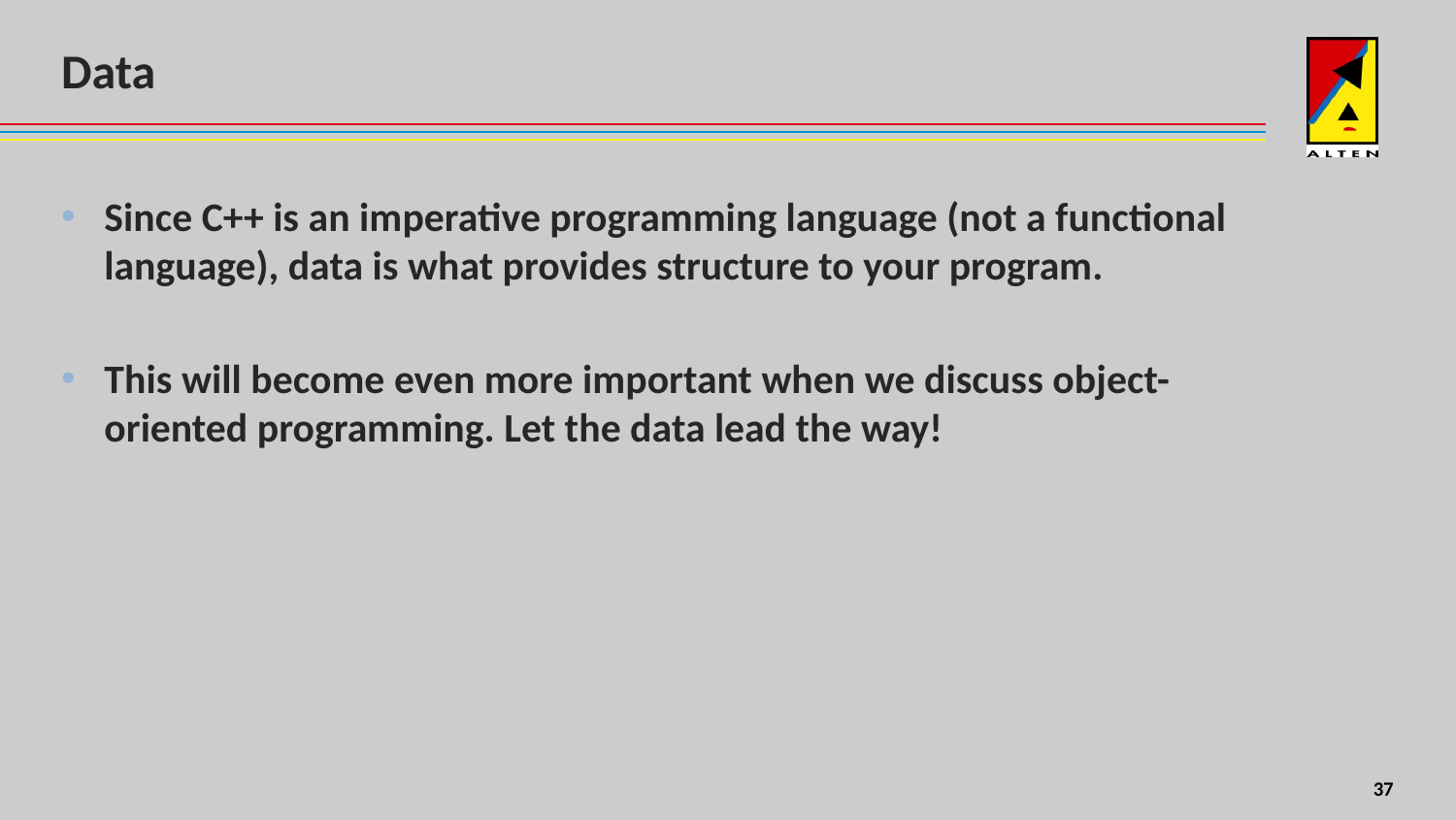

# Data
Since C++ is an imperative programming language (not a functional language), data is what provides structure to your program.

This will become even more important when we discuss object-oriented programming. Let the data lead the way!
37